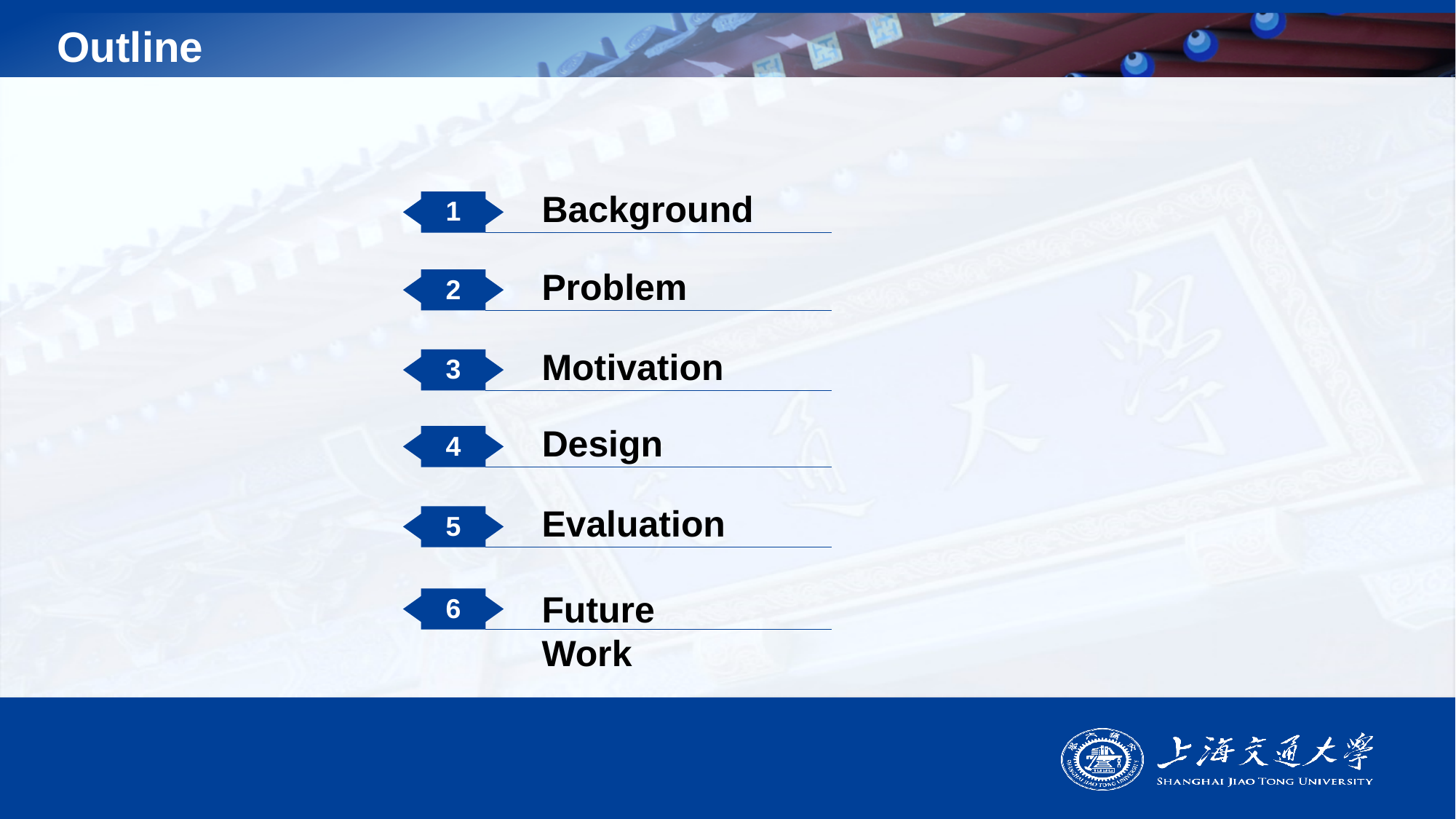

# Outline
Background
1

Problem
2

Motivation
3

Design
4

Evaluation
5

6

Future Work